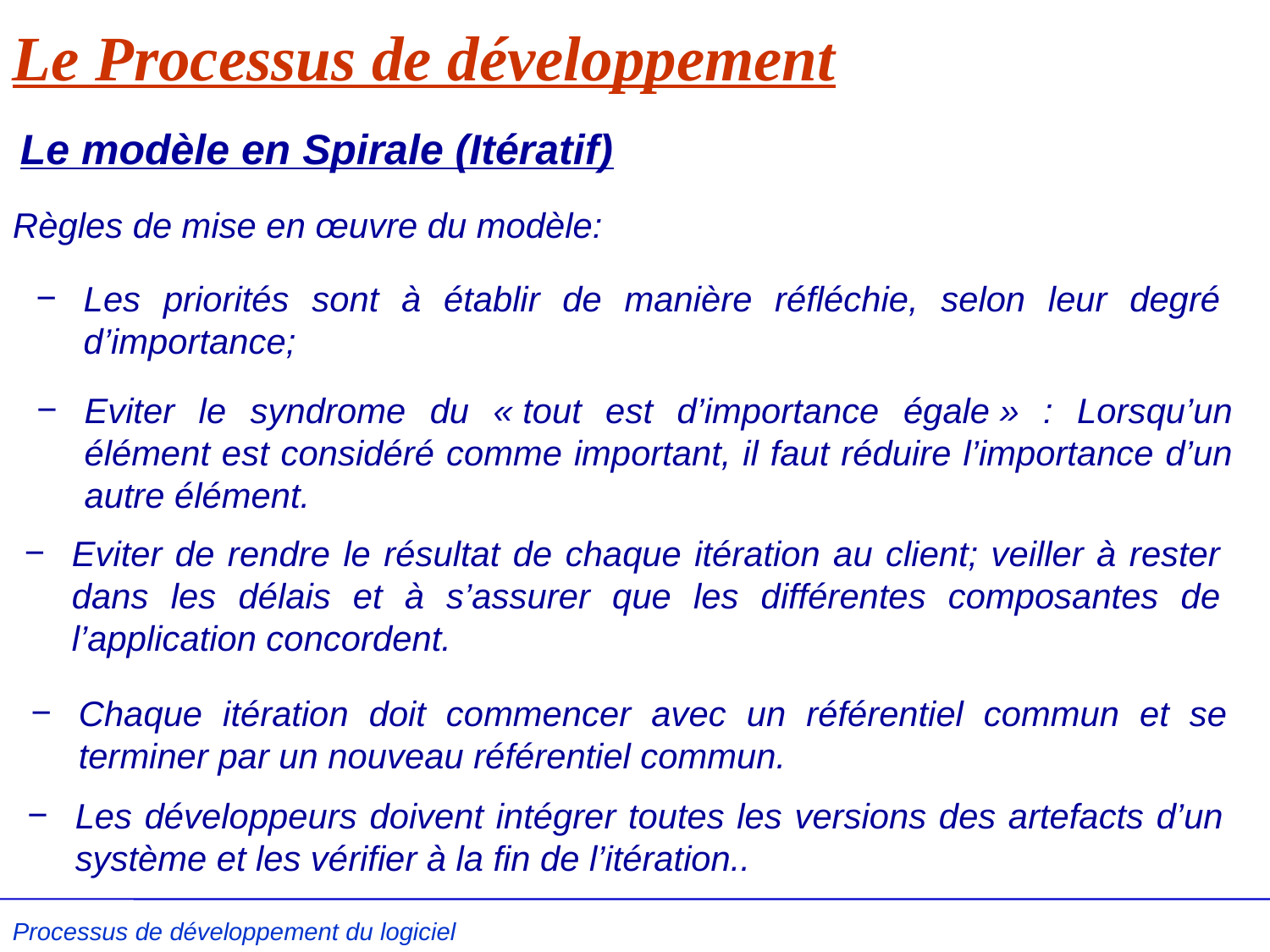

# Le Processus de développement
Le modèle en Spirale (Itératif)
Règles de mise en œuvre du modèle:
Les priorités sont à établir de manière réfléchie, selon leur degré d’importance;
Eviter le syndrome du « tout est d’importance égale » : Lorsqu’un élément est considéré comme important, il faut réduire l’importance d’un autre élément.
Eviter de rendre le résultat de chaque itération au client; veiller à rester dans les délais et à s’assurer que les différentes composantes de l’application concordent.
Chaque itération doit commencer avec un référentiel commun et se terminer par un nouveau référentiel commun.
Les développeurs doivent intégrer toutes les versions des artefacts d’un système et les vérifier à la fin de l’itération..

Processus de développement du logiciel                                                                                                            L .Kzaz